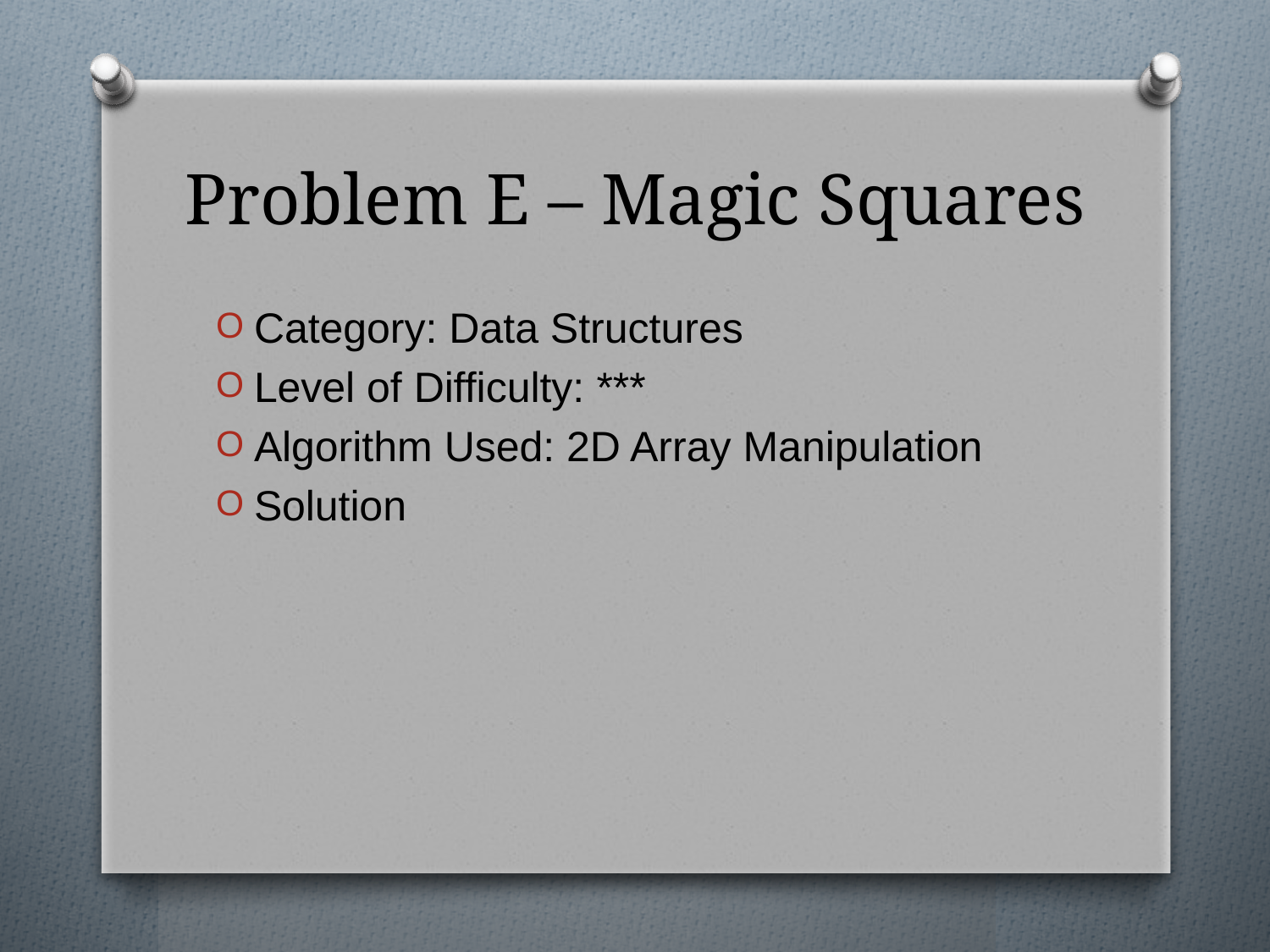

# Problem E – Magic Squares
Category: Data Structures
Level of Difficulty: ***
Algorithm Used: 2D Array Manipulation
Solution